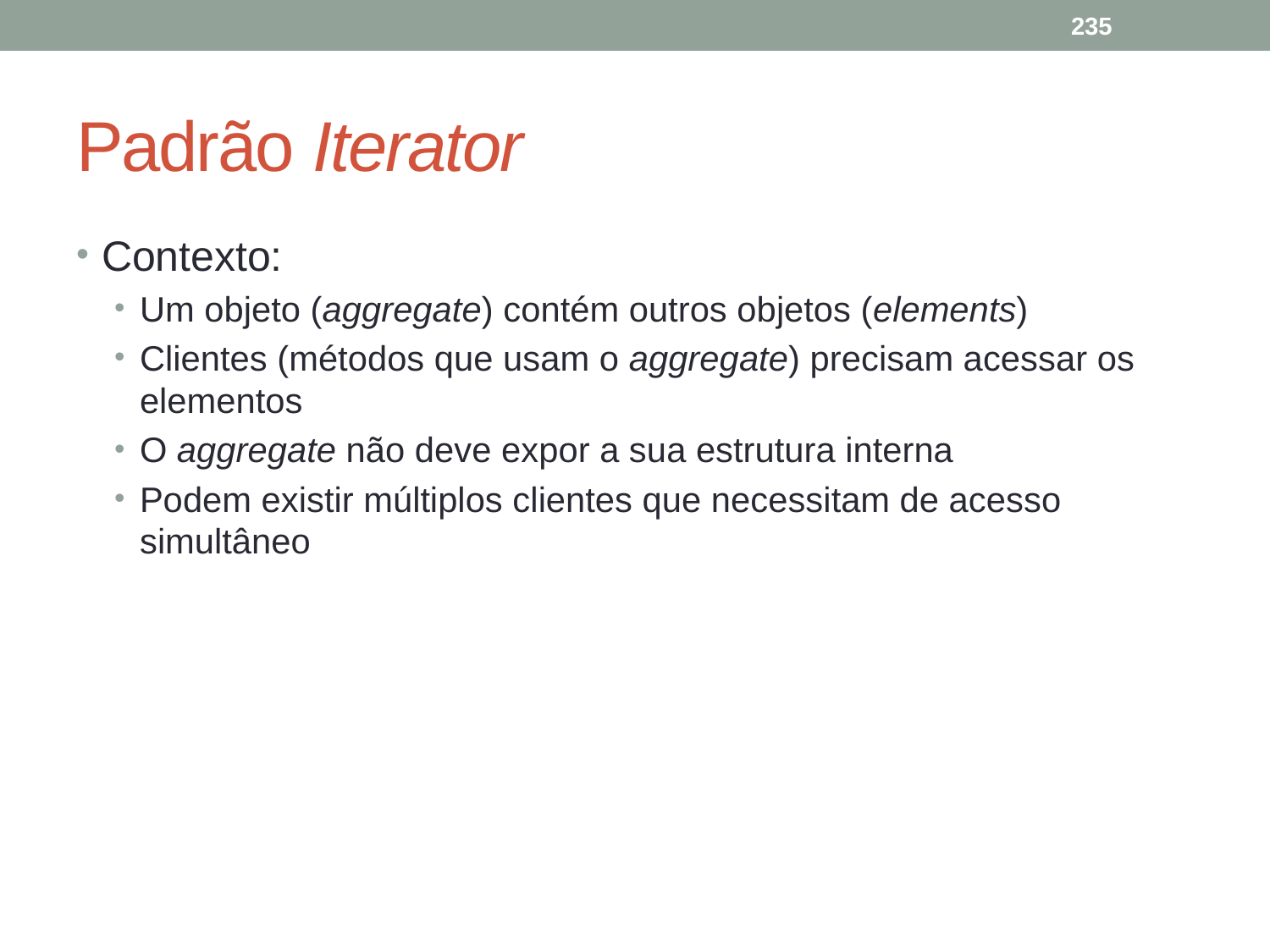

235
# Padrão Iterator
Contexto:
Um objeto (aggregate) contém outros objetos (elements)
Clientes (métodos que usam o aggregate) precisam acessar os elementos
O aggregate não deve expor a sua estrutura interna
Podem existir múltiplos clientes que necessitam de acesso simultâneo